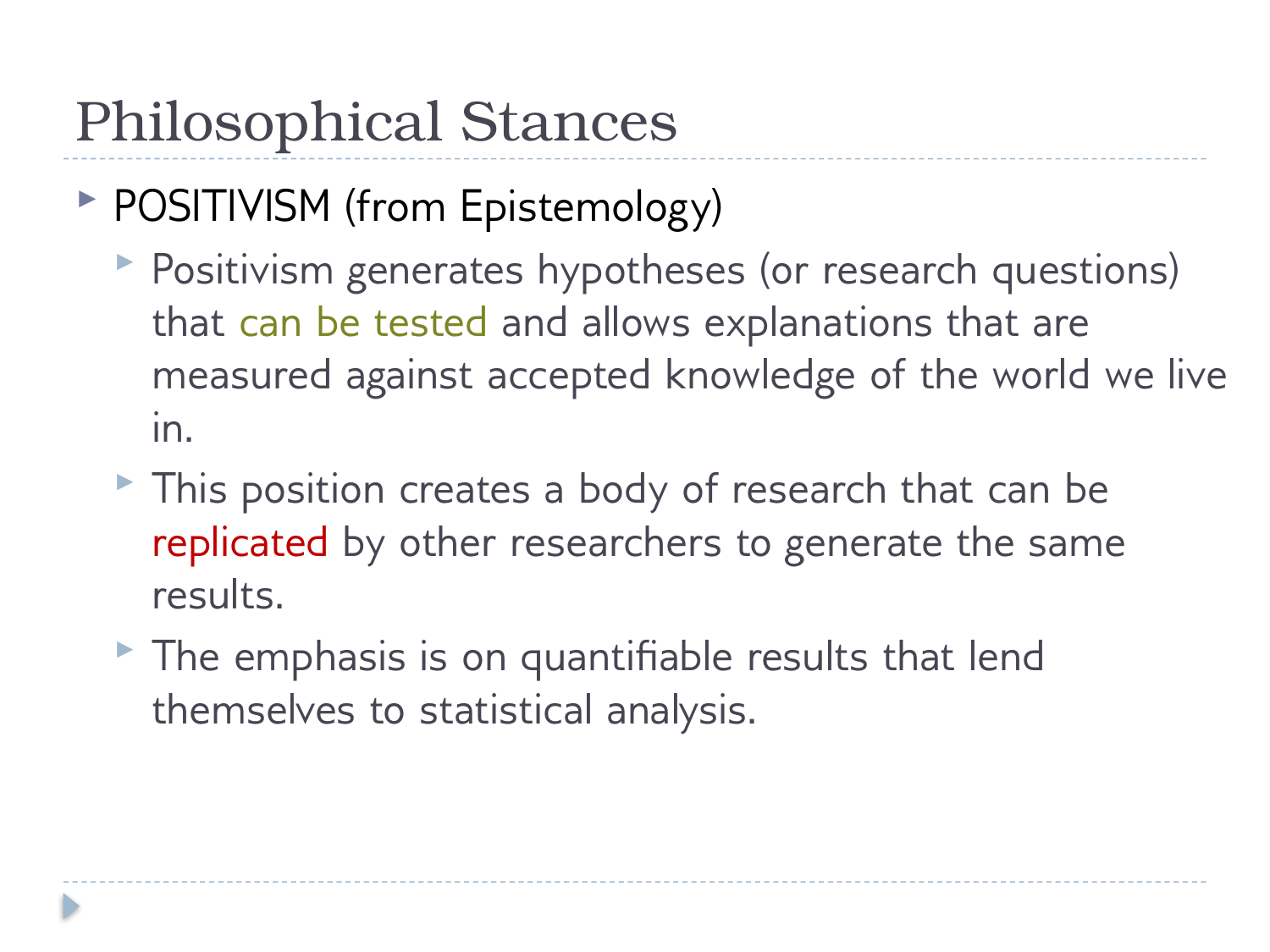

# Philosophical Stances
POSITIVISM (from Epistemology)
Positivism generates hypotheses (or research questions) that can be tested and allows explanations that are measured against accepted knowledge of the world we live in.
This position creates a body of research that can be replicated by other researchers to generate the same results.
The emphasis is on quantifiable results that lend themselves to statistical analysis.